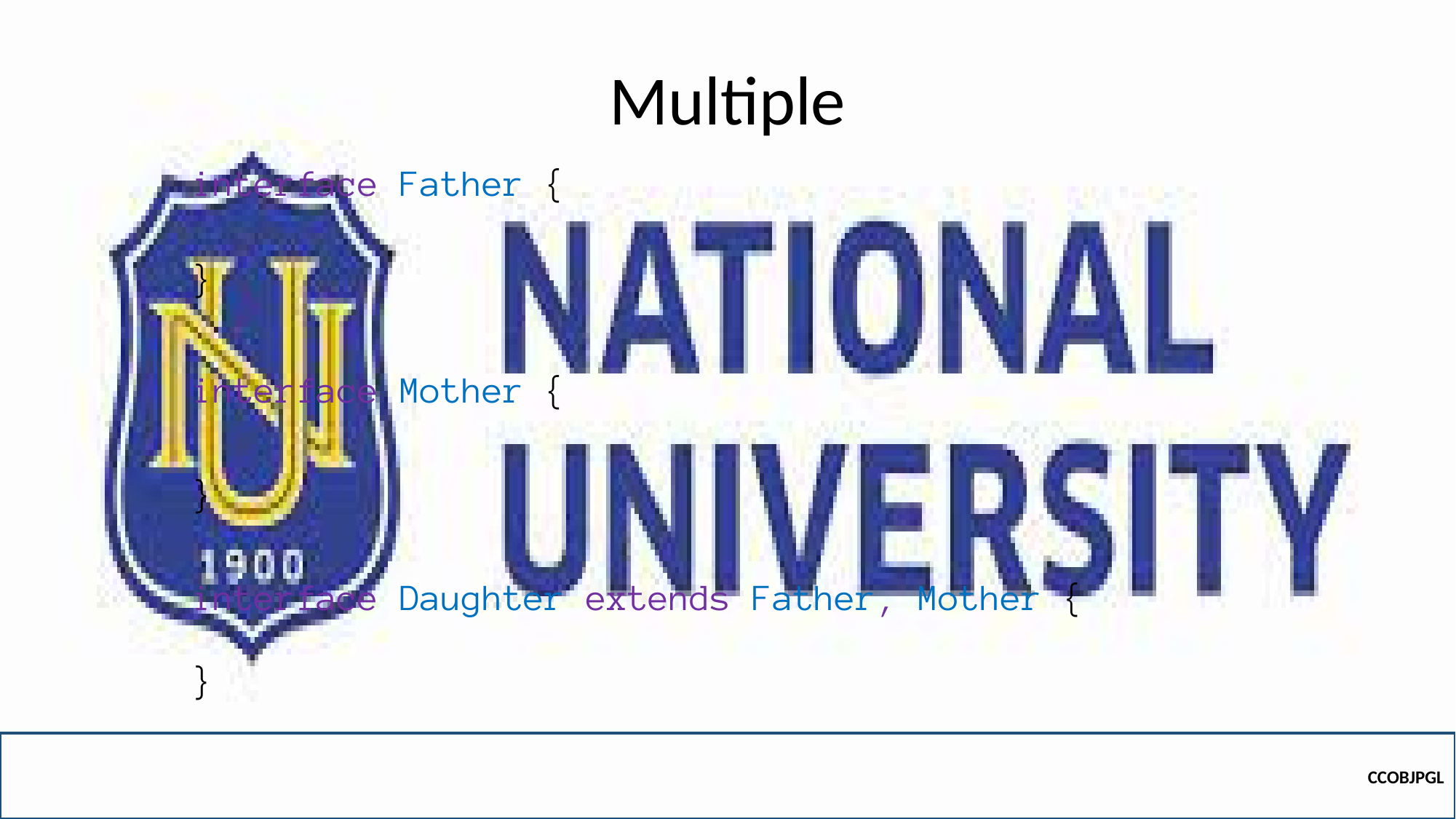

# Multiple
interface Father {
}
interface Mother {
}
interface Daughter extends Father, Mother {
}
CCOBJPGL